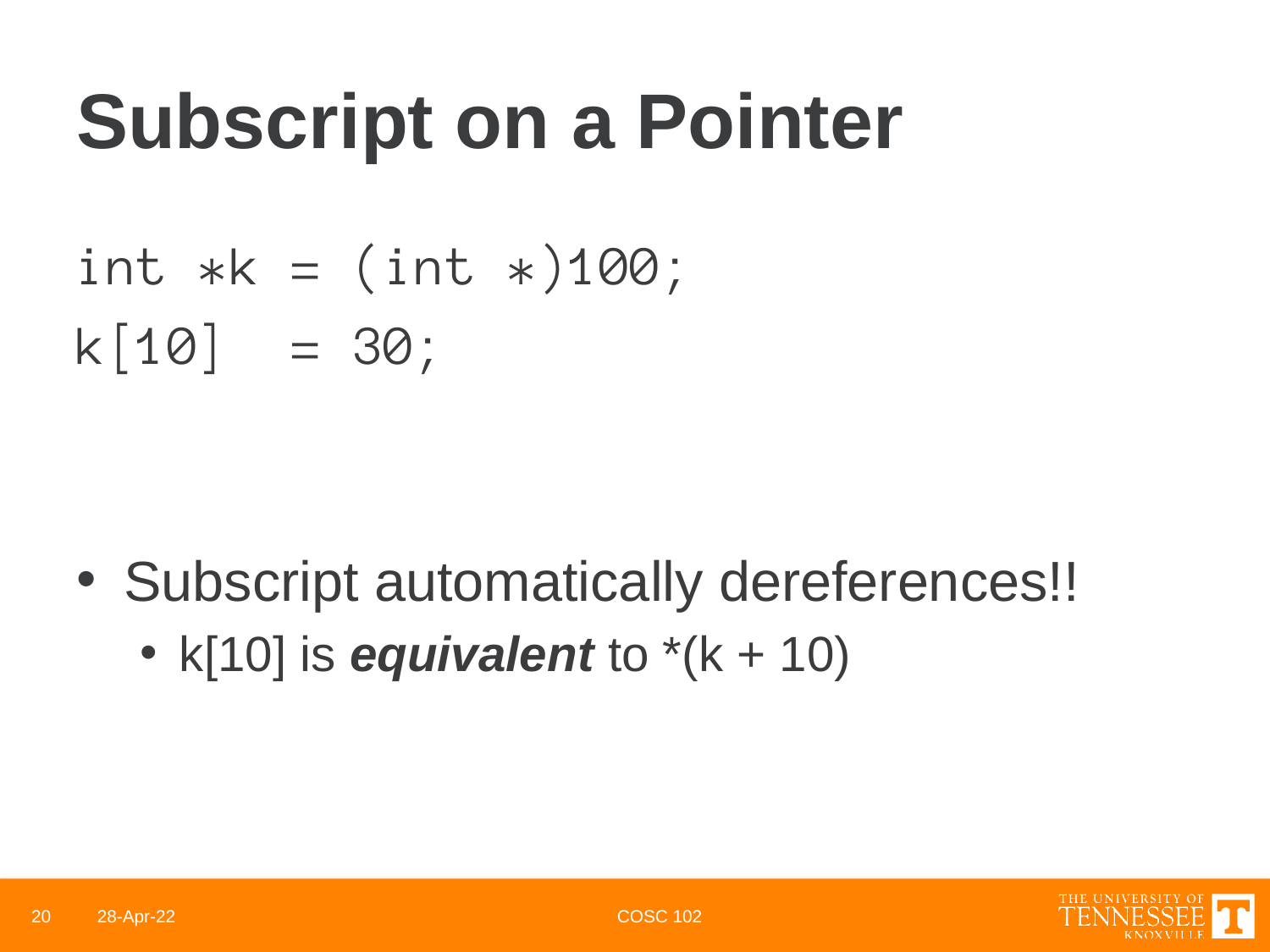

# Subscript on a Pointer
int *k = (int *)100;
k[10]  = 30;

Subscript automatically dereferences!!
k[10] is equivalent to *(k + 10)

20
28-Apr-22
COSC 102